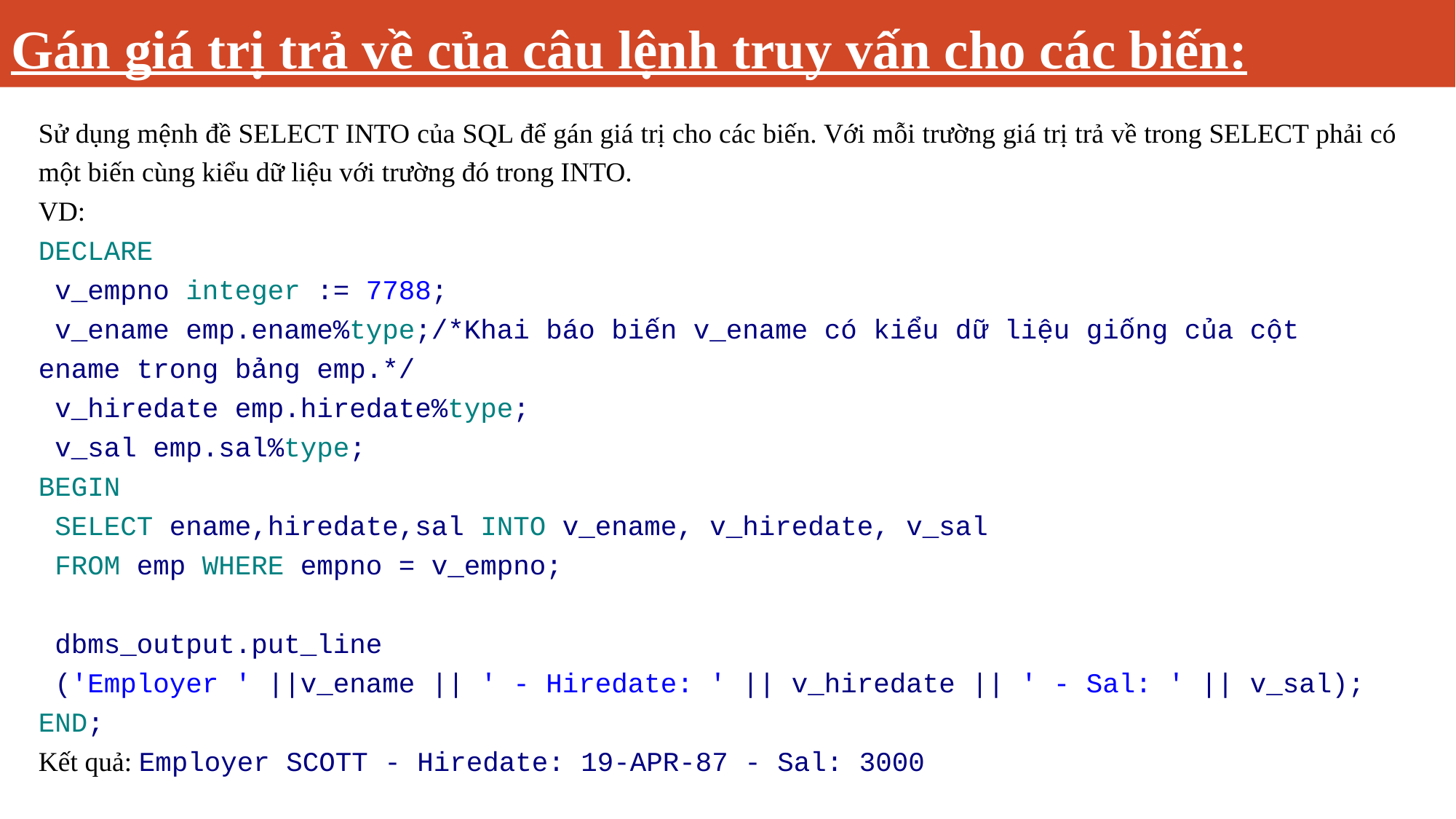

# Gán giá trị trả về của câu lệnh truy vấn cho các biến:
Sử dụng mệnh đề SELECT INTO của SQL để gán giá trị cho các biến. Với mỗi trường giá trị trả về trong SELECT phải có một biến cùng kiểu dữ liệu với trường đó trong INTO.
VD:
DECLARE
 v_empno integer := 7788;
 v_ename emp.ename%type;/*Khai báo biến v_ename có kiểu dữ liệu giống của cột ename trong bảng emp.*/
 v_hiredate emp.hiredate%type;
 v_sal emp.sal%type;
BEGIN
 SELECT ename,hiredate,sal INTO v_ename, v_hiredate, v_sal
 FROM emp WHERE empno = v_empno;

 dbms_output.put_line
 ('Employer ' ||v_ename || ' - Hiredate: ' || v_hiredate || ' - Sal: ' || v_sal);
END;
Kết quả: Employer SCOTT - Hiredate: 19-APR-87 - Sal: 3000